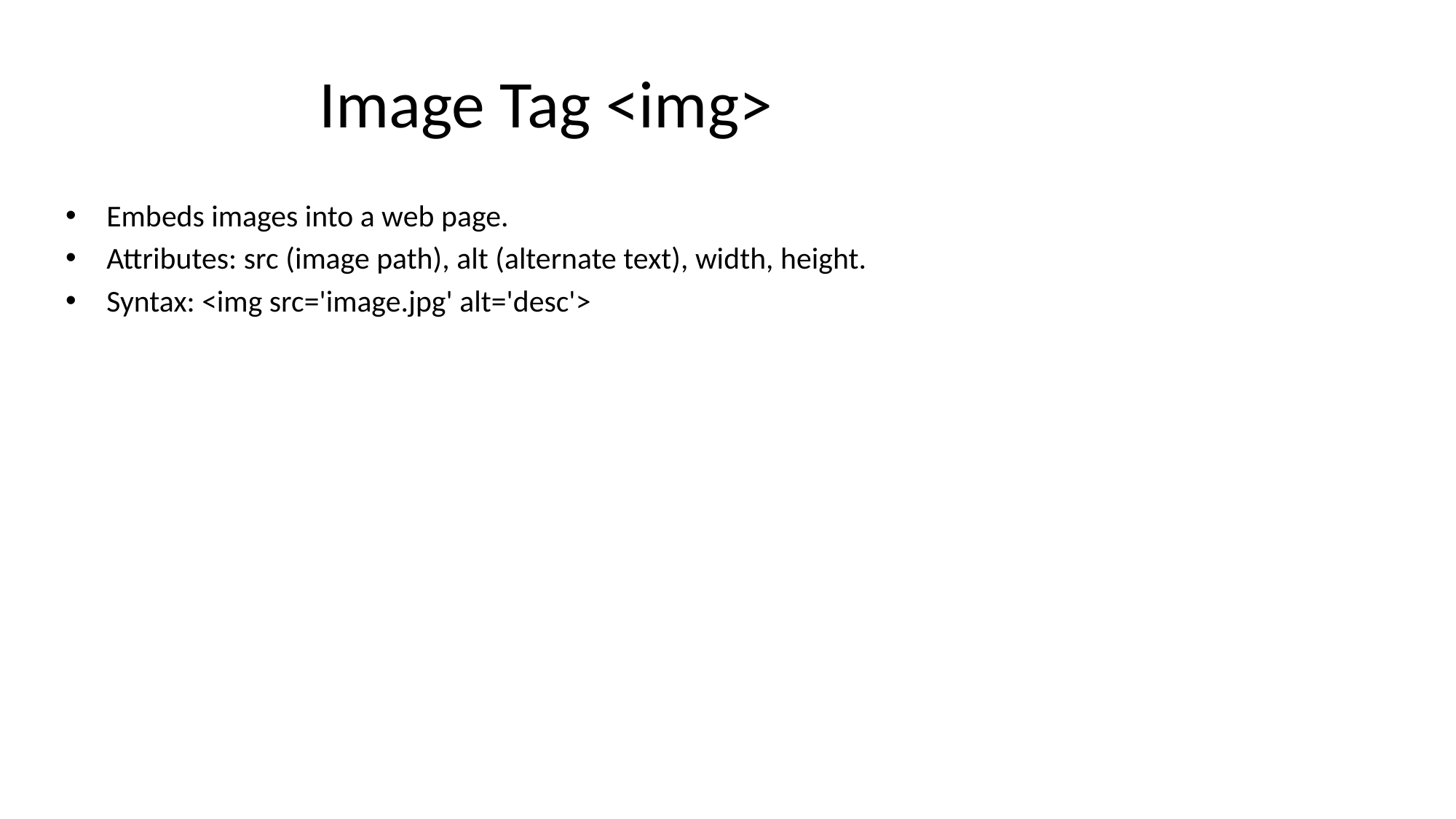

# Image Tag <img>
Embeds images into a web page.
Attributes: src (image path), alt (alternate text), width, height.
Syntax: <img src='image.jpg' alt='desc'>